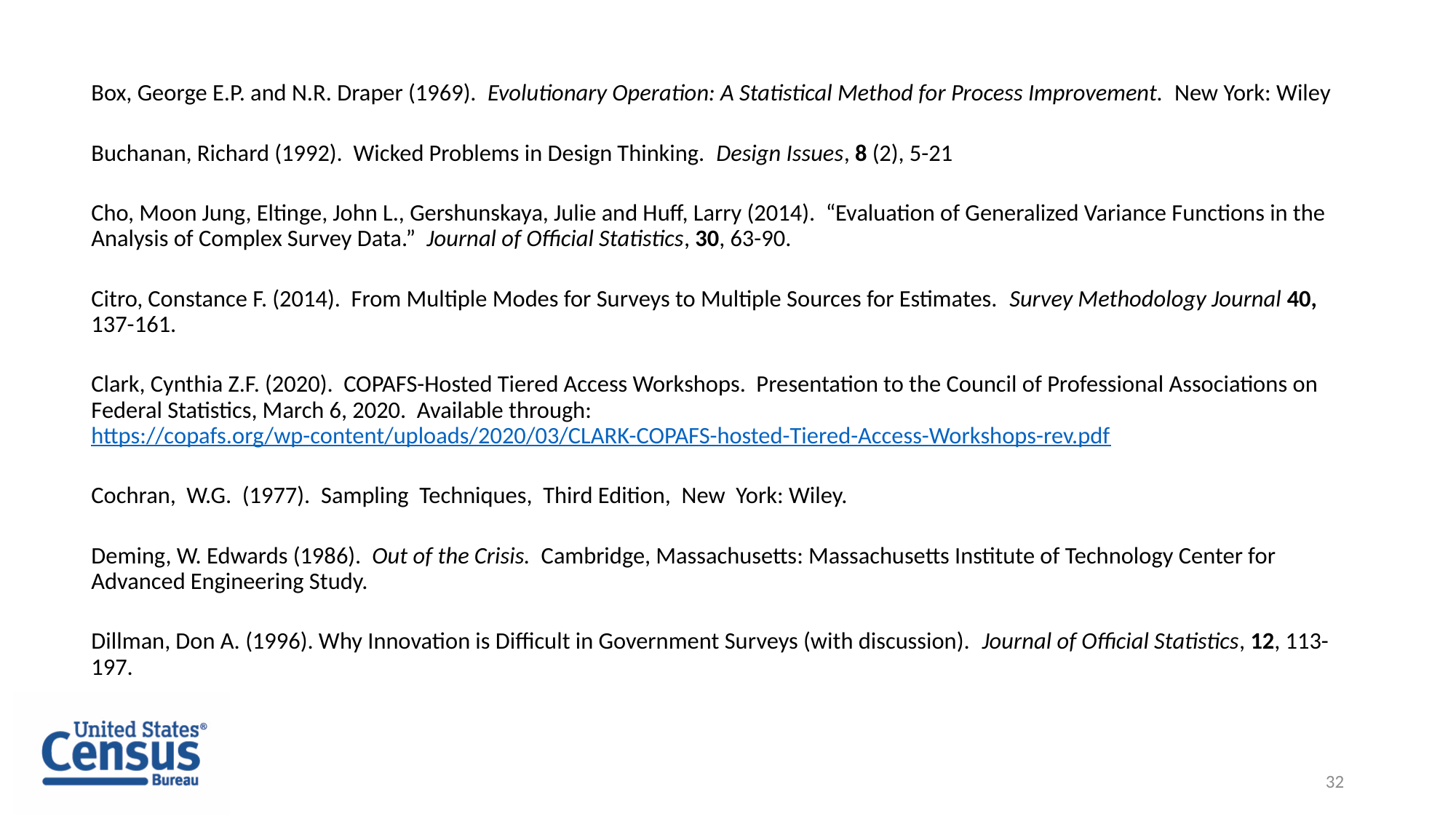

#
Box, George E.P. and N.R. Draper (1969).  Evolutionary Operation: A Statistical Method for Process Improvement.  New York: Wiley

Buchanan, Richard (1992).  Wicked Problems in Design Thinking.  Design Issues, 8 (2), 5-21

Cho, Moon Jung, Eltinge, John L., Gershunskaya, Julie and Huff, Larry (2014).  “Evaluation of Generalized Variance Functions in the Analysis of Complex Survey Data.”  Journal of Official Statistics, 30, 63-90.

Citro, Constance F. (2014).  From Multiple Modes for Surveys to Multiple Sources for Estimates.  Survey Methodology Journal 40, 137-161.

Clark, Cynthia Z.F. (2020).  COPAFS-Hosted Tiered Access Workshops.  Presentation to the Council of Professional Associations on Federal Statistics, March 6, 2020.  Available through: https://copafs.org/wp-content/uploads/2020/03/CLARK-COPAFS-hosted-Tiered-Access-Workshops-rev.pdf

Cochran,  W.G.  (1977).  Sampling  Techniques,  Third Edition,  New  York: Wiley.

Deming, W. Edwards (1986).  Out of the Crisis.  Cambridge, Massachusetts: Massachusetts Institute of Technology Center for Advanced Engineering Study.

Dillman, Don A. (1996). Why Innovation is Difficult in Government Surveys (with discussion).  Journal of Official Statistics, 12, 113-197.

32